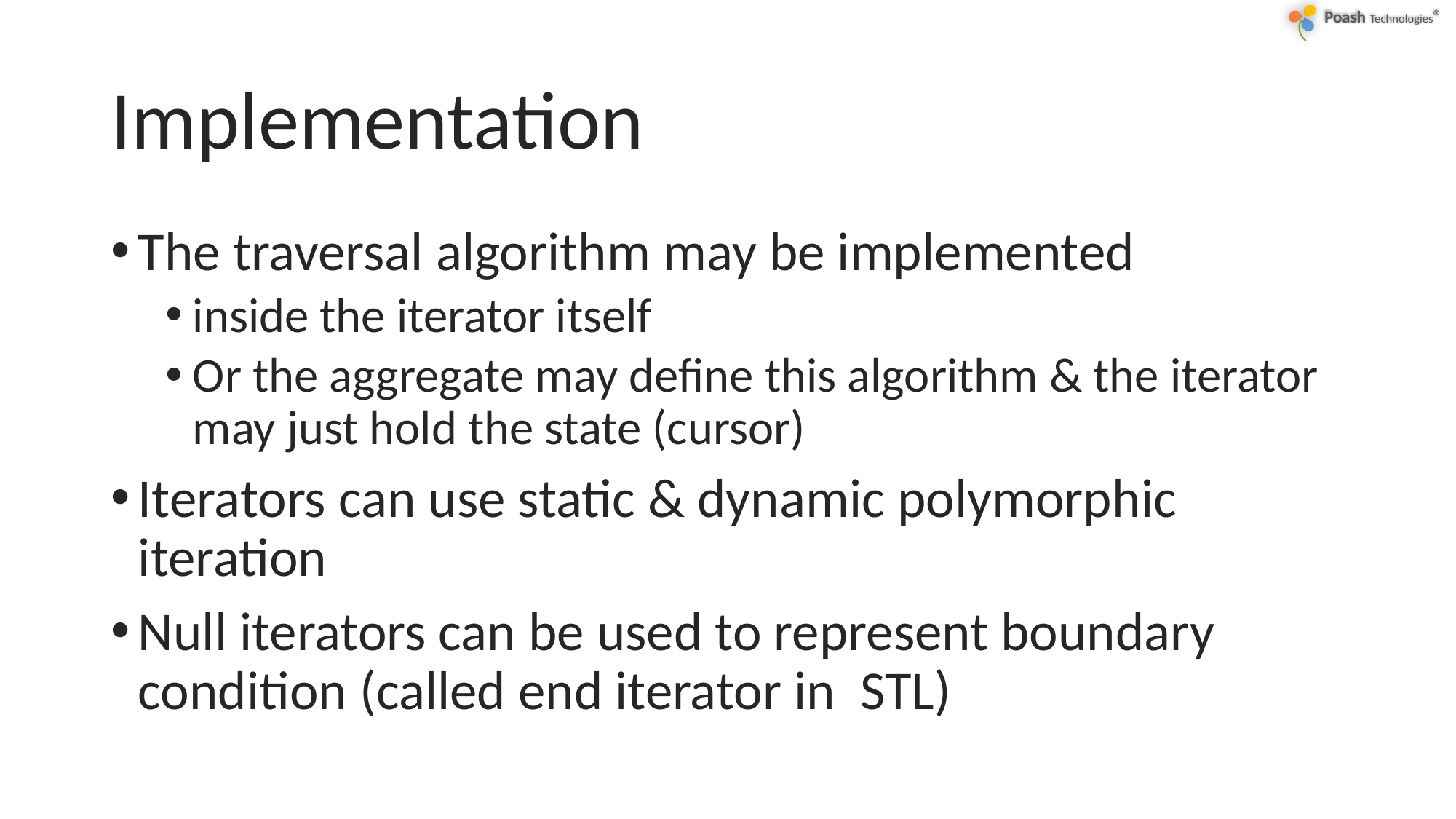

# Implementation
The traversal algorithm may be implemented
inside the iterator itself
Or the aggregate may define this algorithm & the iterator may just hold the state (cursor)
Iterators can use static & dynamic polymorphic iteration
Null iterators can be used to represent boundary condition (called end iterator in  STL)